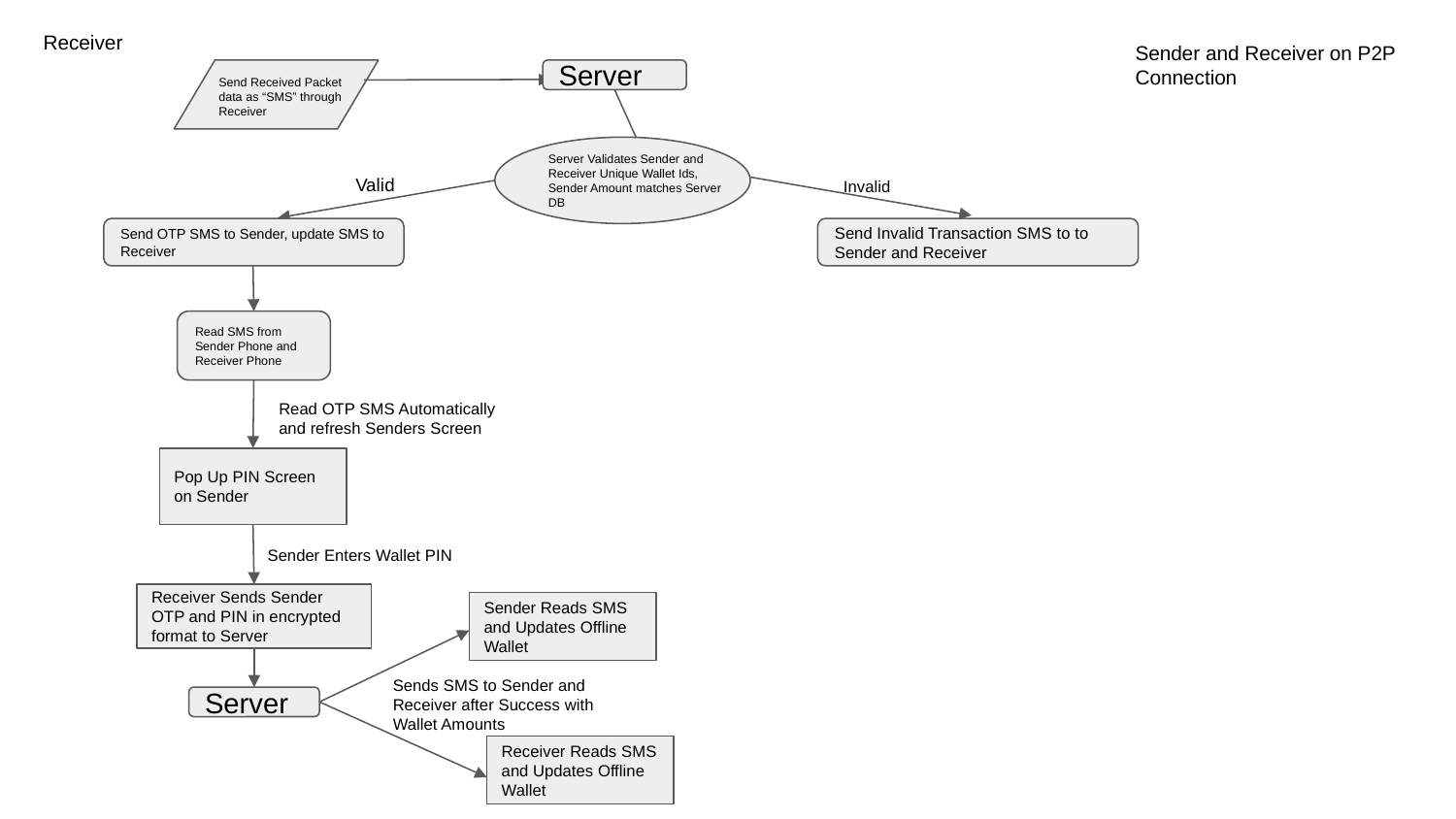

Receiver
Sender and Receiver on P2P Connection

Send Received Packet data as “SMS” through Receiver

Server
Server Validates Sender and Receiver Unique Wallet Ids, Sender Amount matches Server DB

Valid
Invalid
Send OTP SMS to Sender, update SMS to Receiver
Send Invalid Transaction SMS to to Sender and Receiver
Read SMS from Sender Phone and Receiver Phone
Read OTP SMS Automatically and refresh Senders Screen
Pop Up PIN Screen on Sender
Sender Enters Wallet PIN
Receiver Sends Sender OTP and PIN in encrypted format to Server
Sender Reads SMS and Updates Offline Wallet
Sends SMS to Sender and Receiver after Success with Wallet Amounts
Server
Receiver Reads SMS and Updates Offline Wallet